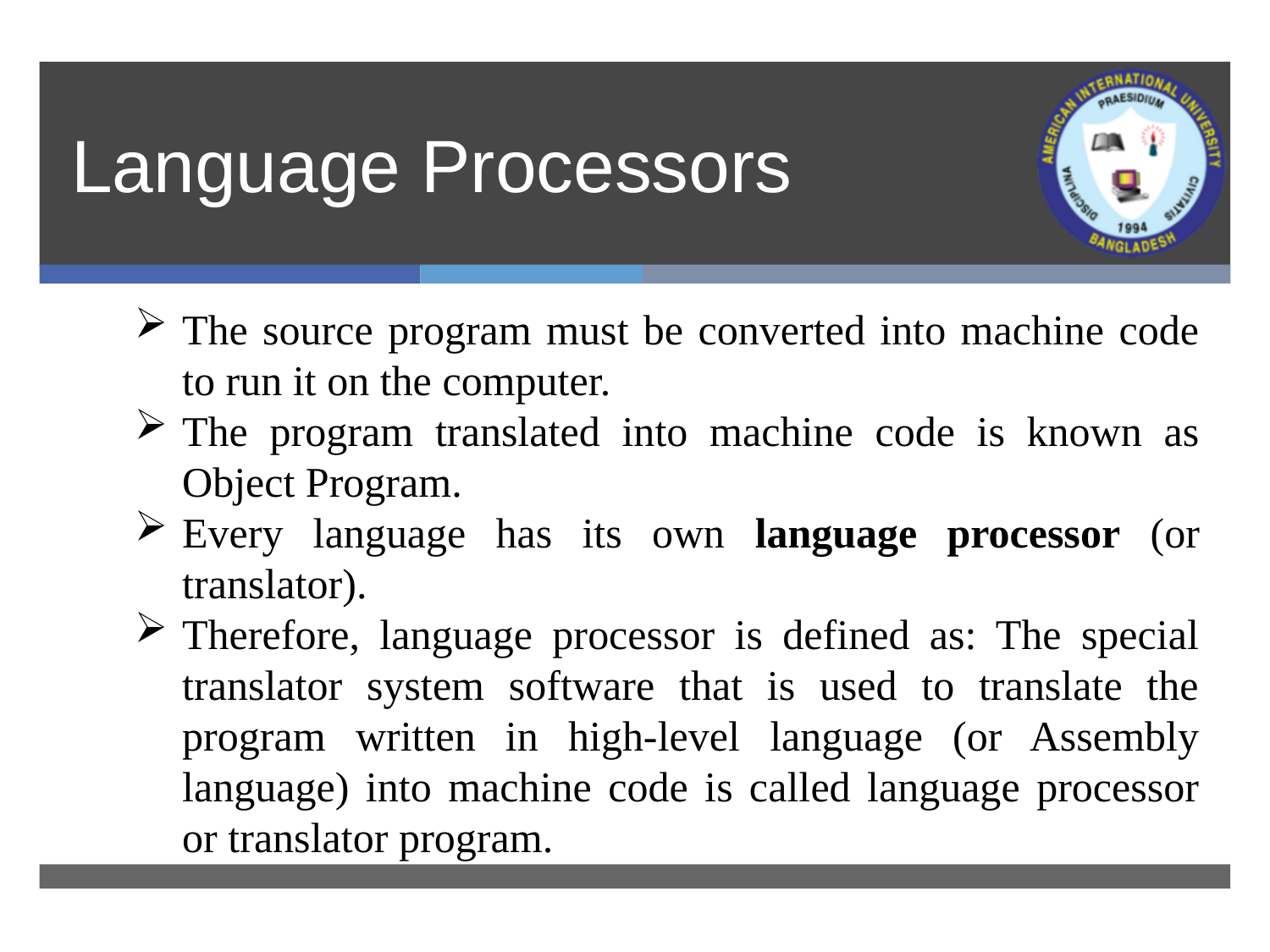

# Language Processors

The source program must be converted into machine code to run it on the computer.
The program translated into machine code is known as Object Program.
Every language has its own language processor (or translator).
Therefore, language processor is defined as: The special translator system software that is used to translate the program written in high-level language (or Assembly language) into machine code is called language processor or translator program.